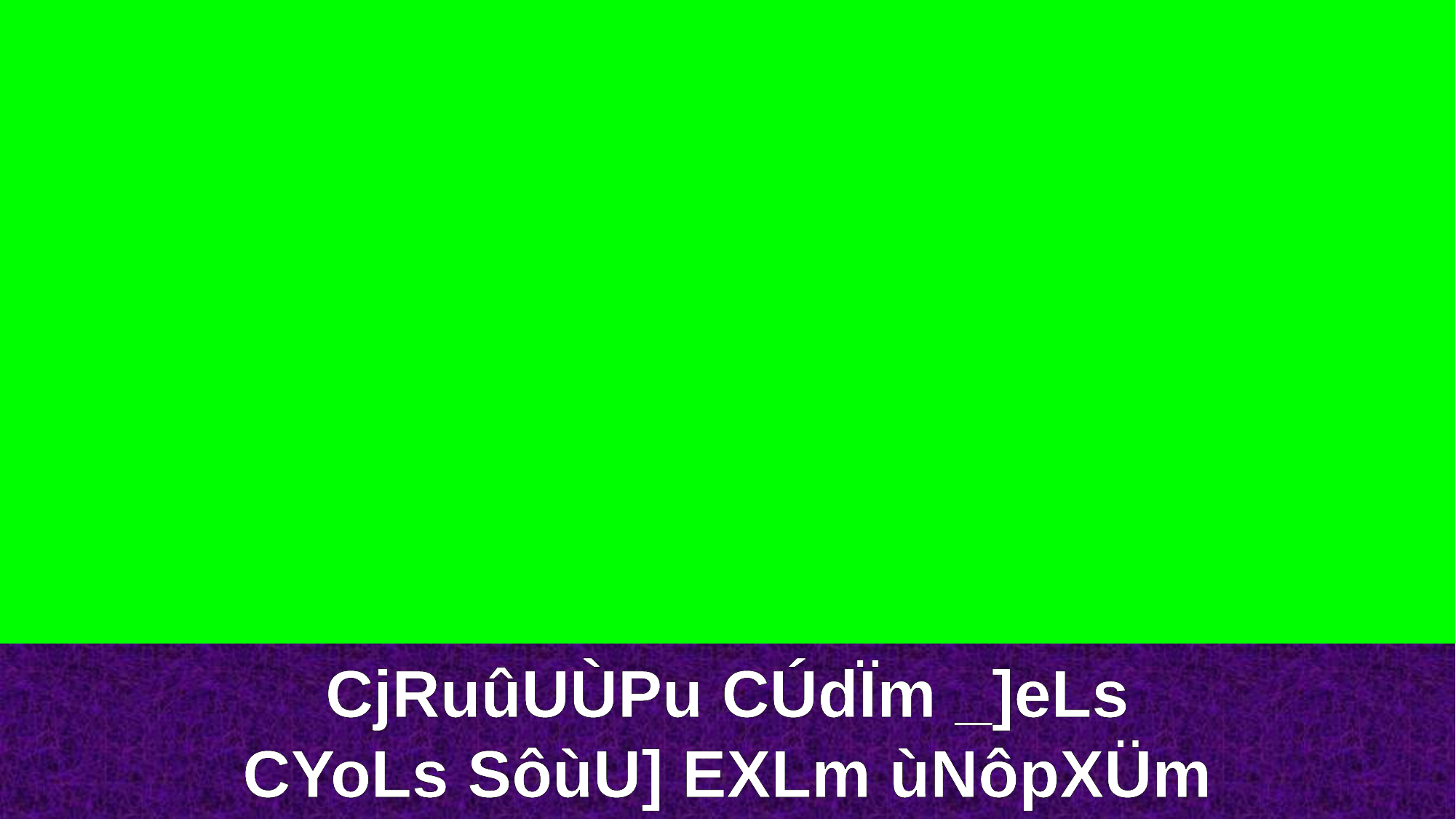

CjRuûUÙPu CÚdÏm _]eLs
CYoLs SôùU] EXLm ùNôpXÜm